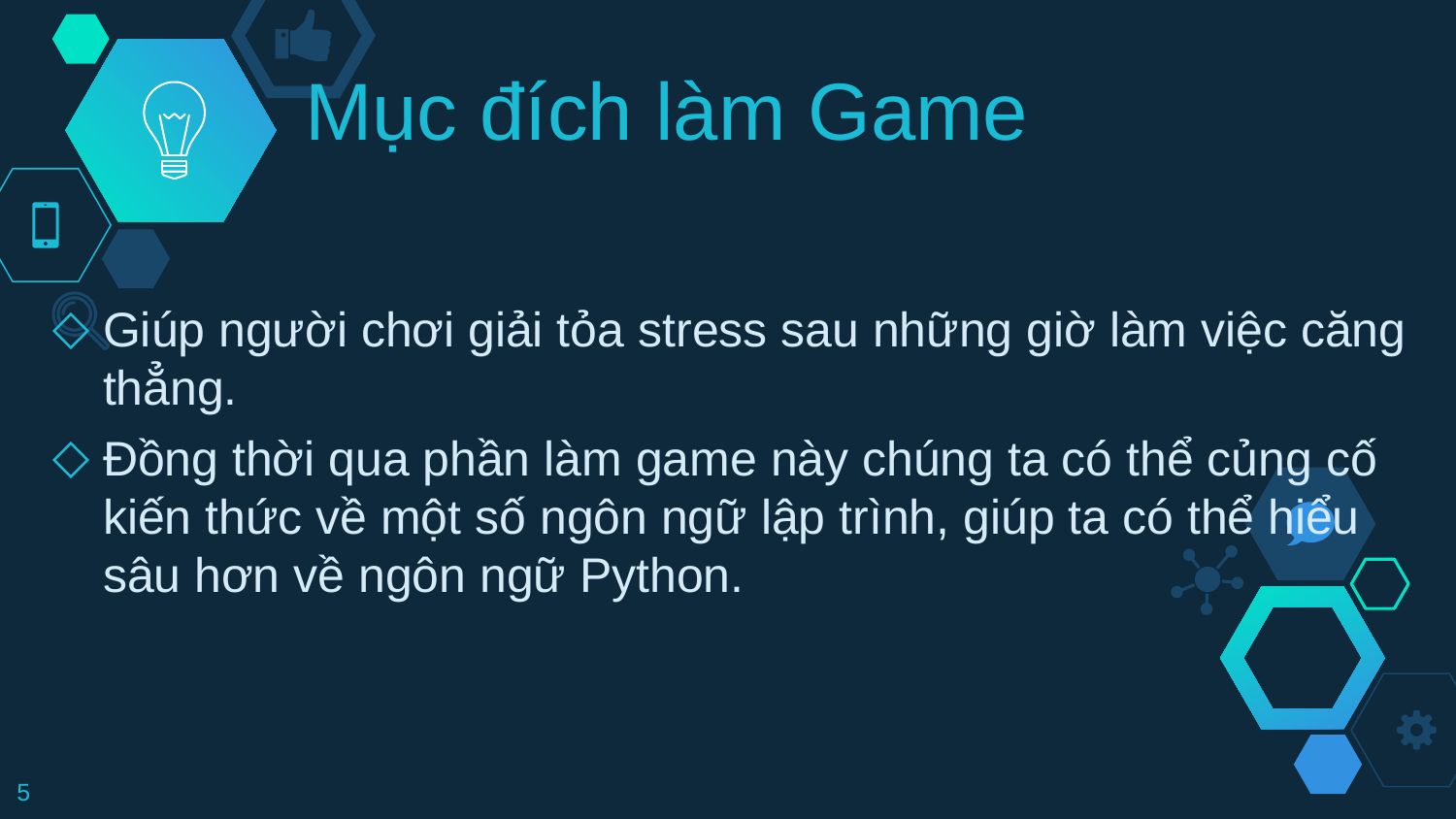

# Mục đích làm Game
Giúp người chơi giải tỏa stress sau những giờ làm việc căng thẳng.
Đồng thời qua phần làm game này chúng ta có thể củng cố kiến thức về một số ngôn ngữ lập trình, giúp ta có thể hiểu sâu hơn về ngôn ngữ Python.

5